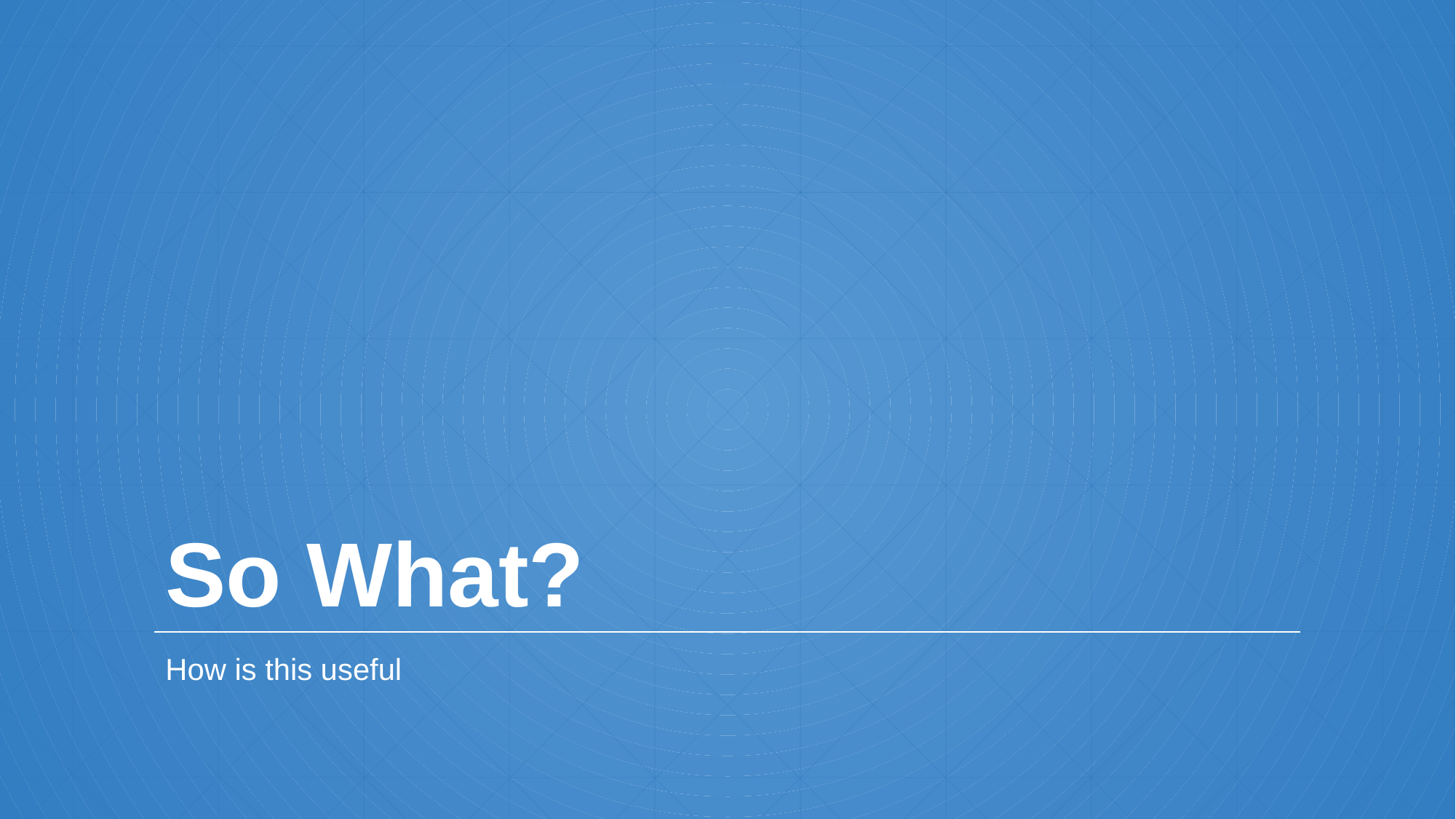

# So What?
How is this useful